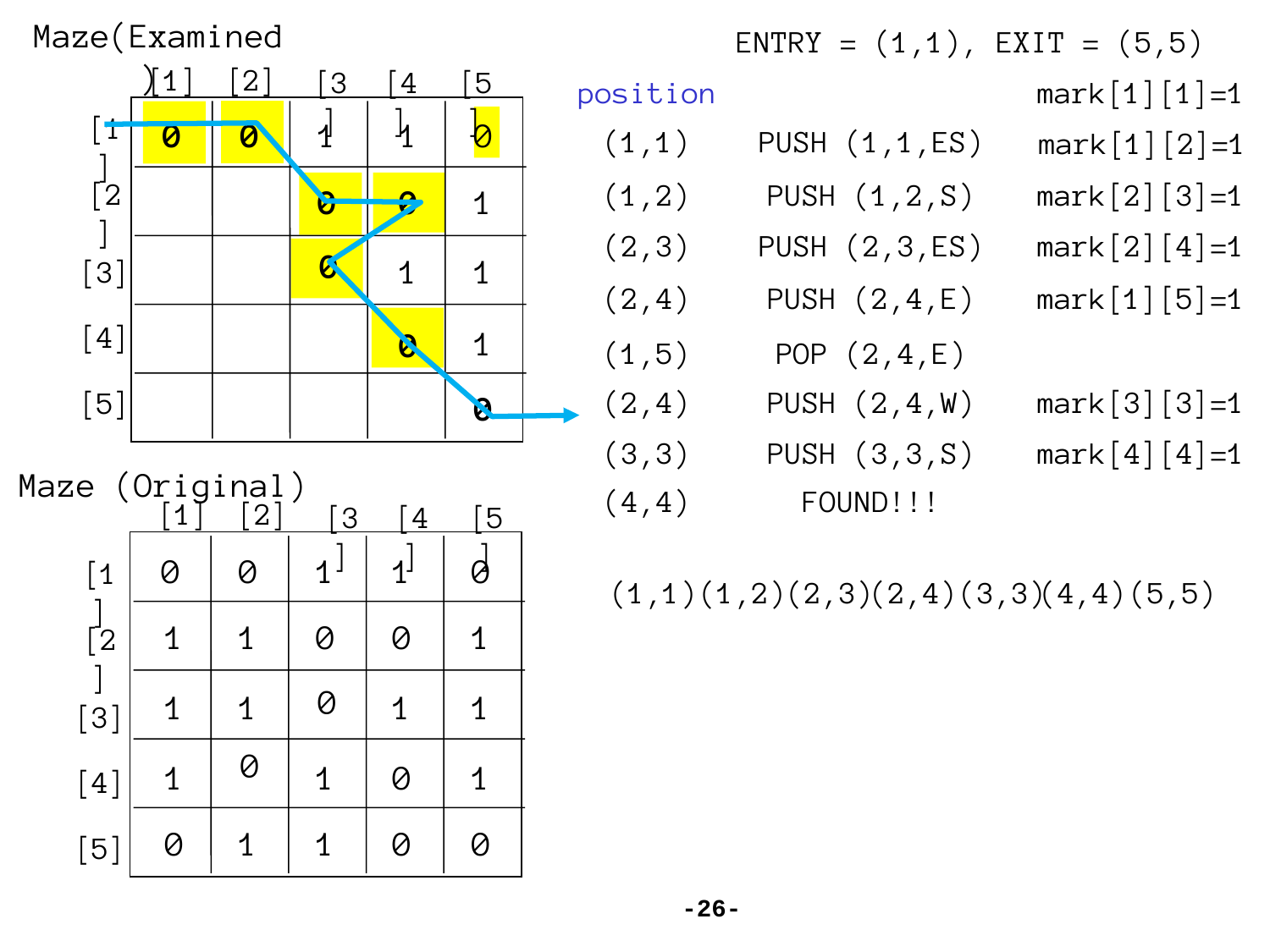

Maze(Examined)
ENTRY = (1,1), EXIT = (5,5)
[1]
[2]
[3]
[4]
[5]
position
mark[1][1]=1

0
0
1
1
0

[1]
(1,1)
PUSH (1,1,ES)
mark[1][2]=1

(1,2)
PUSH (1,2,S)
mark[2][3]=1

0
0
1
[2]
(2,3)
PUSH (2,3,ES)
mark[2][4]=1

1
1
0
[3]
(2,4)
PUSH (2,4,E)
mark[1][5]=1

1
0
[4]
(1,5)
POP (2,4,E)
(2,4)
PUSH (2,4,W)
mark[3][3]=1
0
[5]
(3,3)
PUSH (3,3,S)
mark[4][4]=1
Maze (Original)
(4,4)
FOUND!!!
[1]
[2]
[3]
[4]
[5]

0
0
1
1
0
[1]
(1,1)
(1,2)
(2,3)
(2,4)
(3,3)
(4,4)
(5,5)

1
1
0
0
1
[2]
1
1
1
1
0
[3]
0
1
1
0
1
[4]
0
1
1
0
0
[5]
-26-